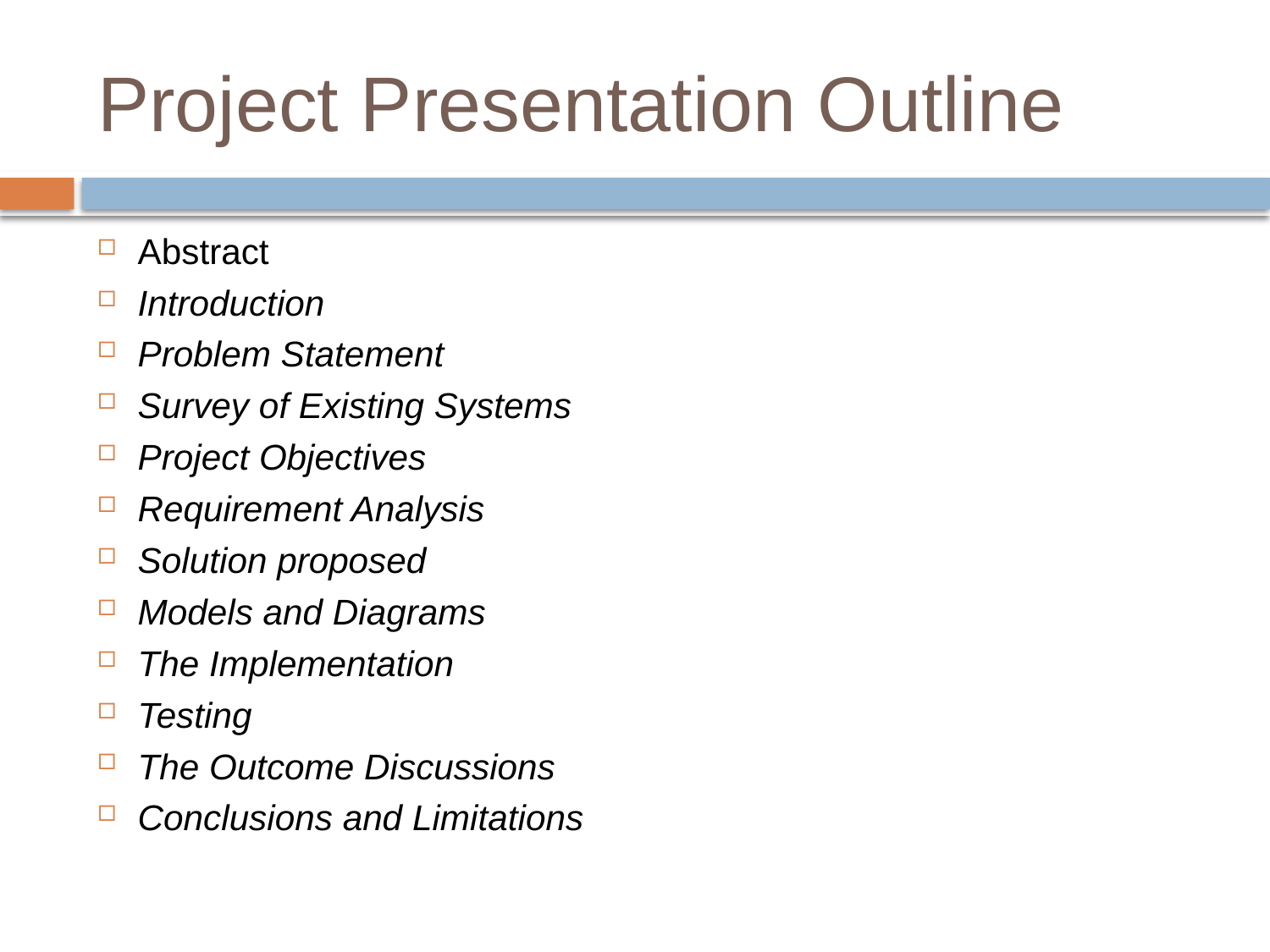

# Project Presentation Outline
Abstract
Introduction
Problem Statement
Survey of Existing Systems
Project Objectives
Requirement Analysis
Solution proposed
Models and Diagrams
The Implementation
Testing
The Outcome Discussions
Conclusions and Limitations